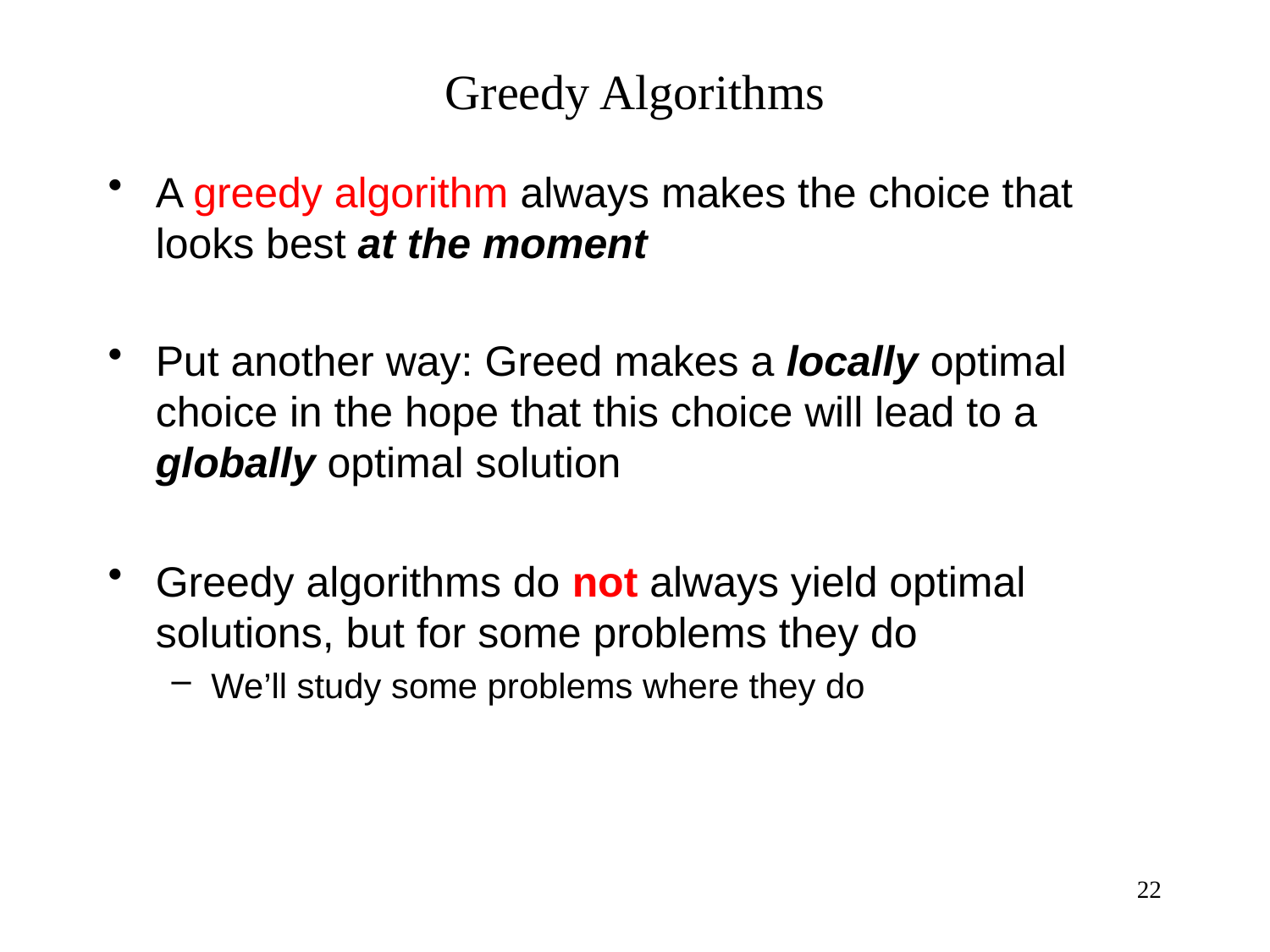

# Greedy Algorithms
A greedy algorithm always makes the choice that looks best at the moment

Put another way: Greed makes a locally optimal choice in the hope that this choice will lead to a globally optimal solution

Greedy algorithms do not always yield optimal solutions, but for some problems they do
We’ll study some problems where they do
22